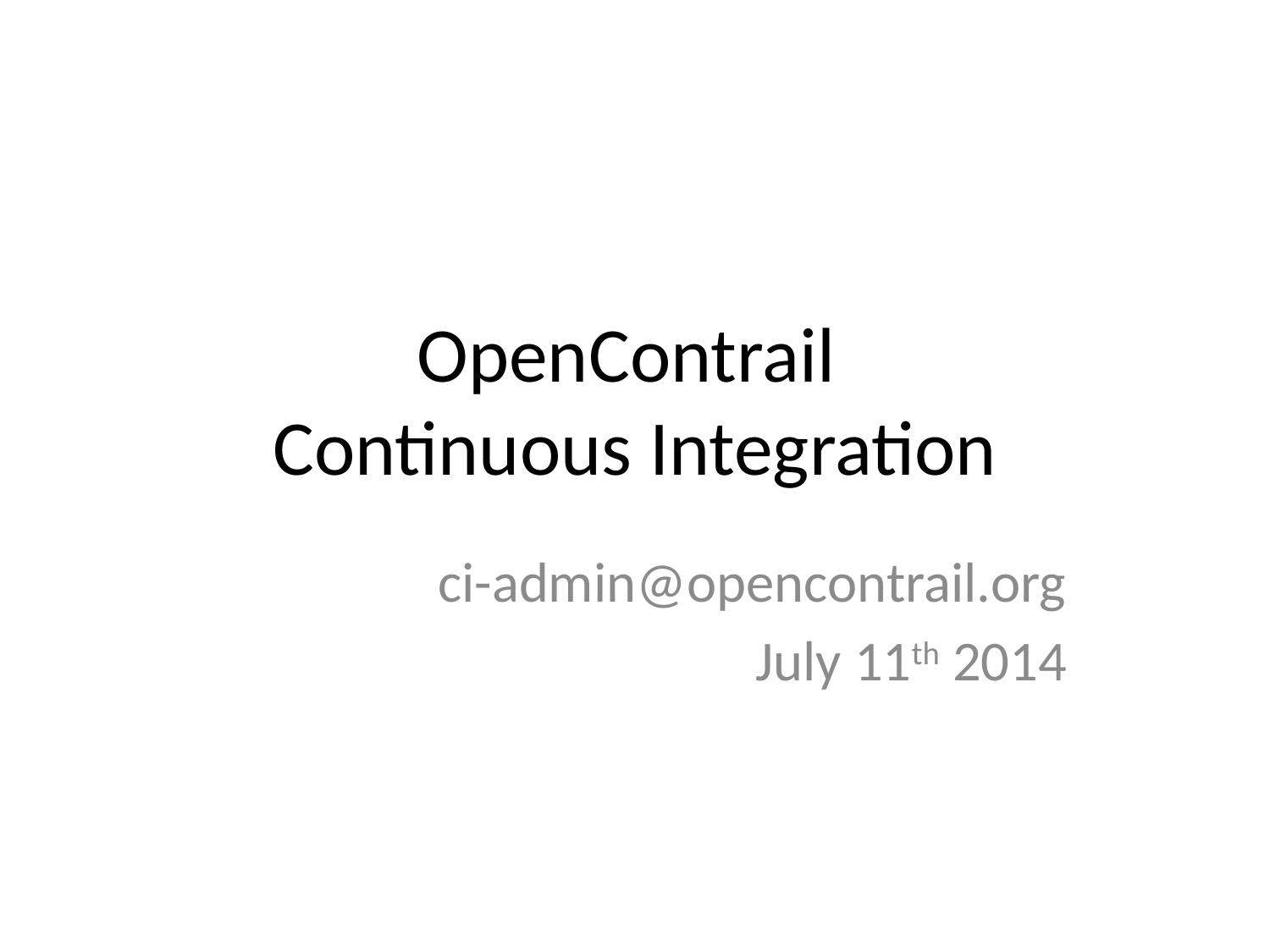

# OpenContrail Continuous Integration
ci-admin@opencontrail.org
July 11th 2014